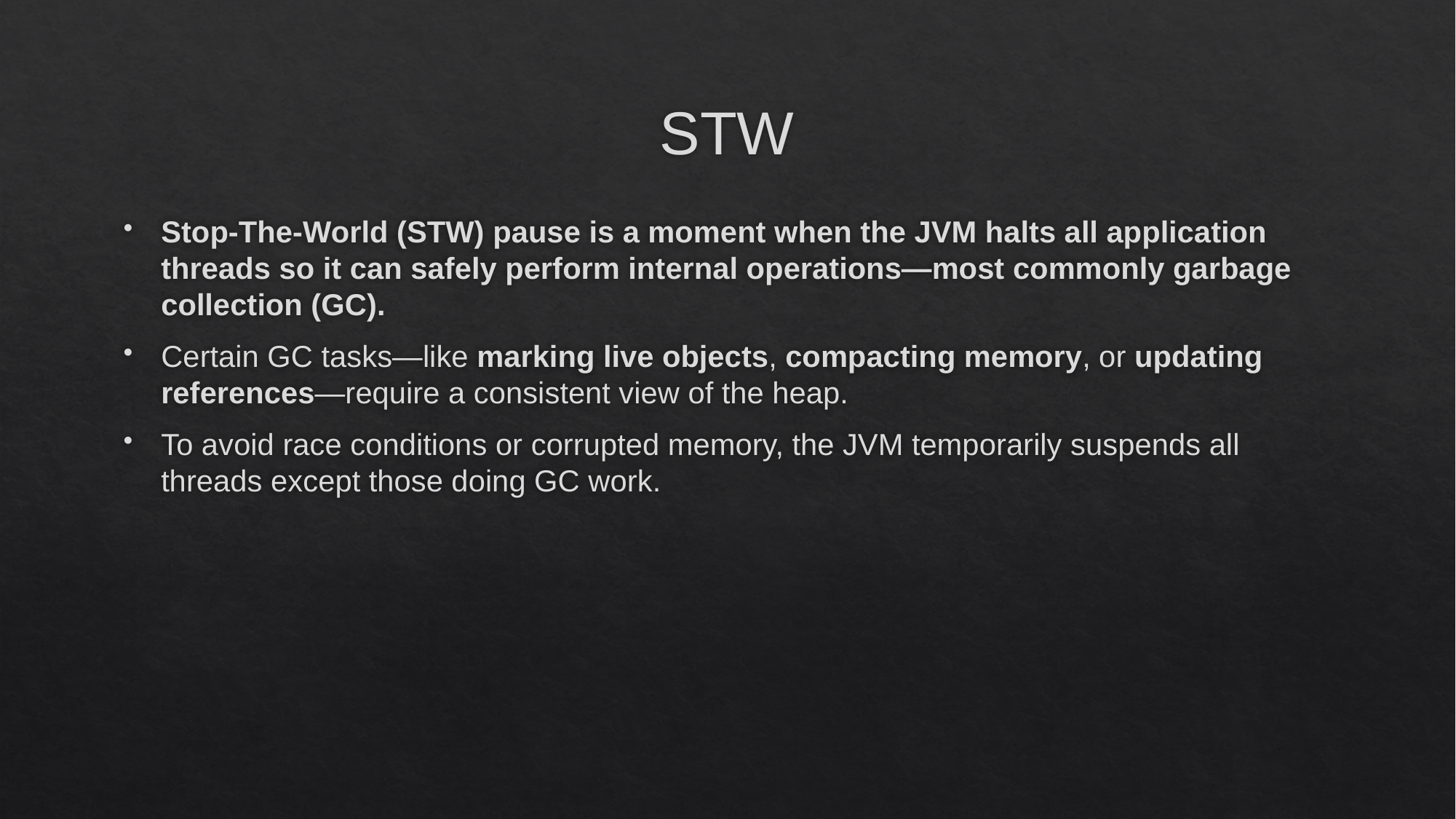

# STW
Stop-The-World (STW) pause is a moment when the JVM halts all application threads so it can safely perform internal operations—most commonly garbage collection (GC).
Certain GC tasks—like marking live objects, compacting memory, or updating references—require a consistent view of the heap.
To avoid race conditions or corrupted memory, the JVM temporarily suspends all threads except those doing GC work.